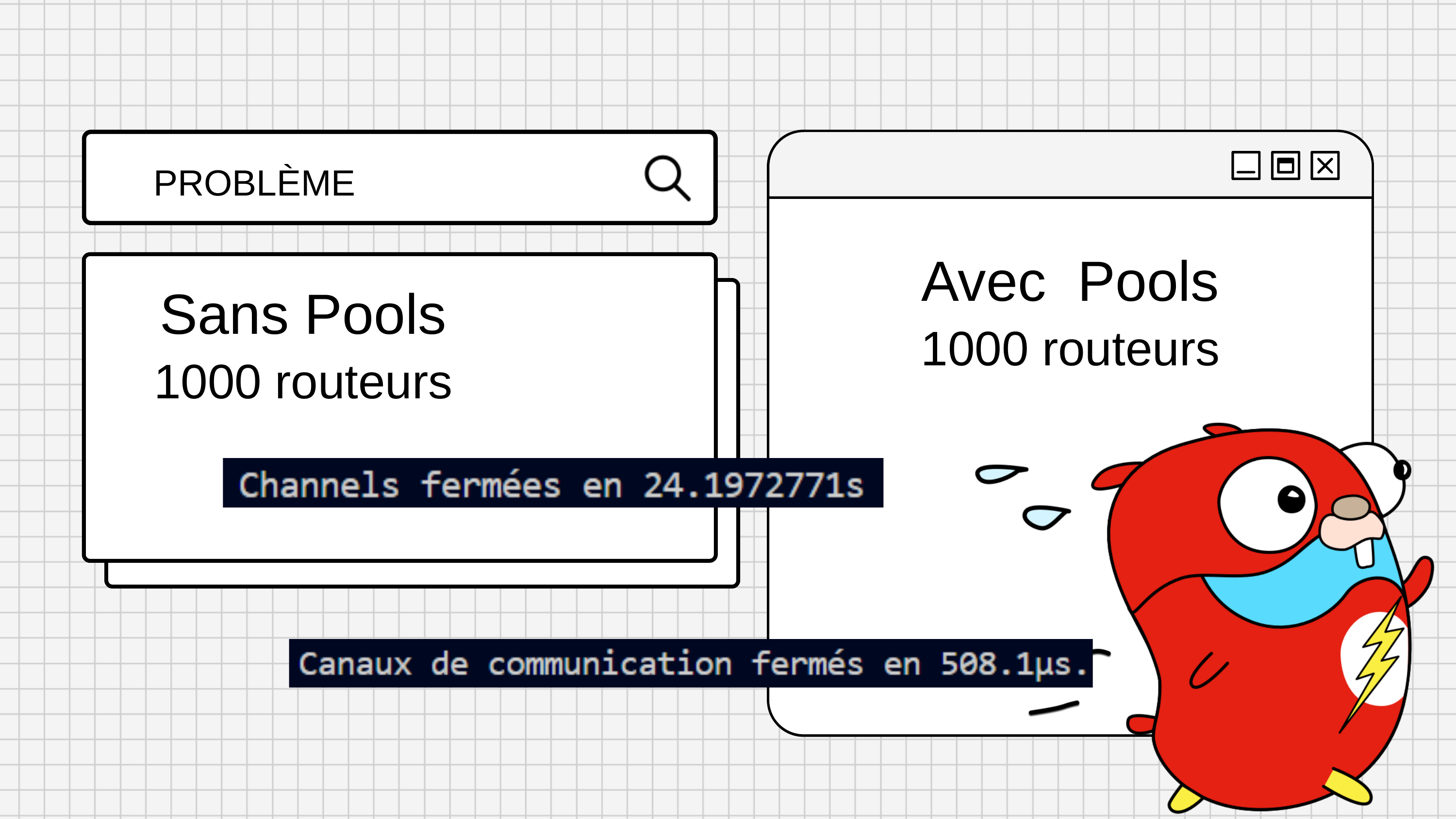

PROBLÈME
Avec  Pools
1000 routeurs

Sans Pools
1000 routeurs